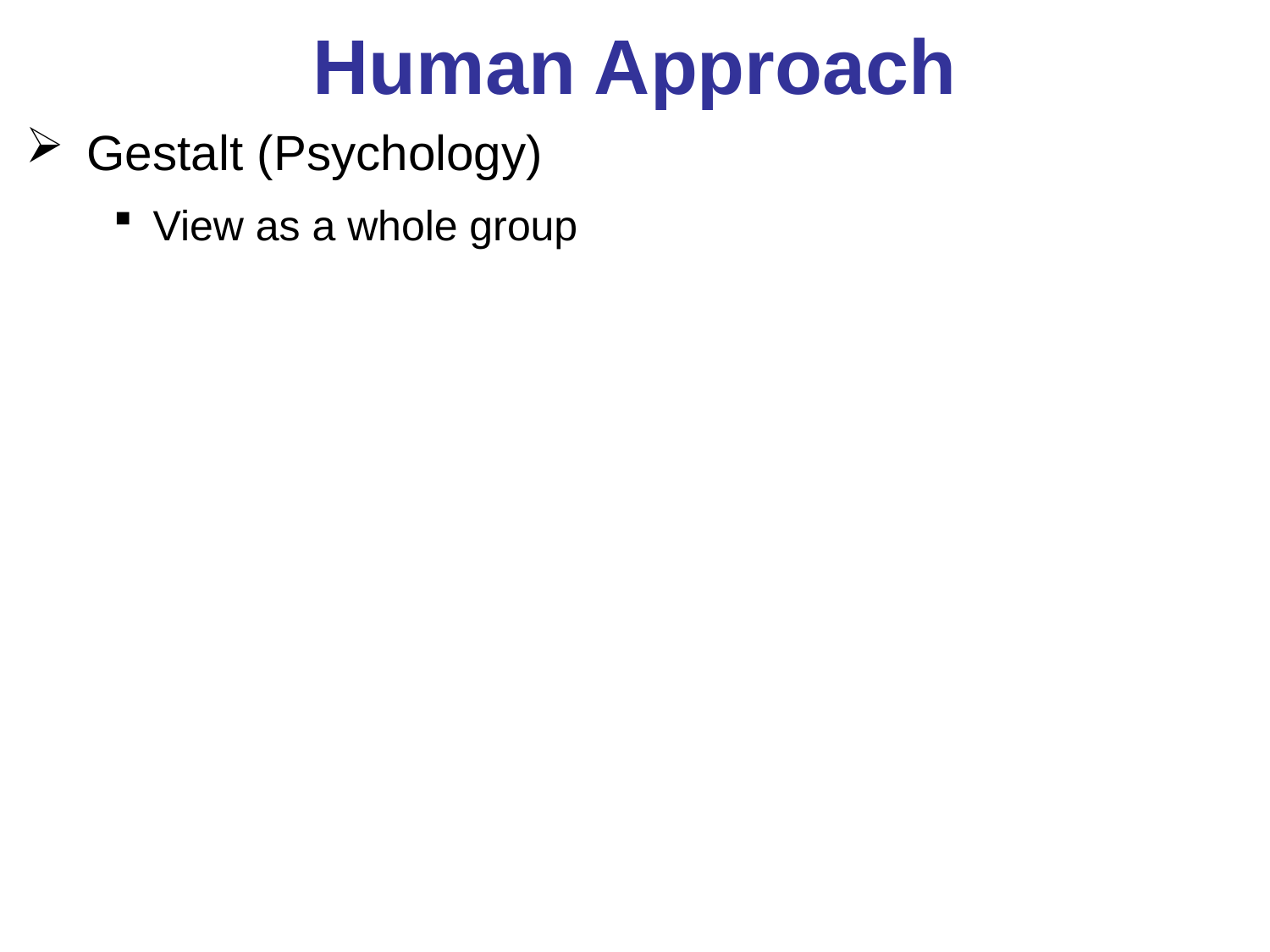

# Human Approach
Gestalt (Psychology)
View as a whole group